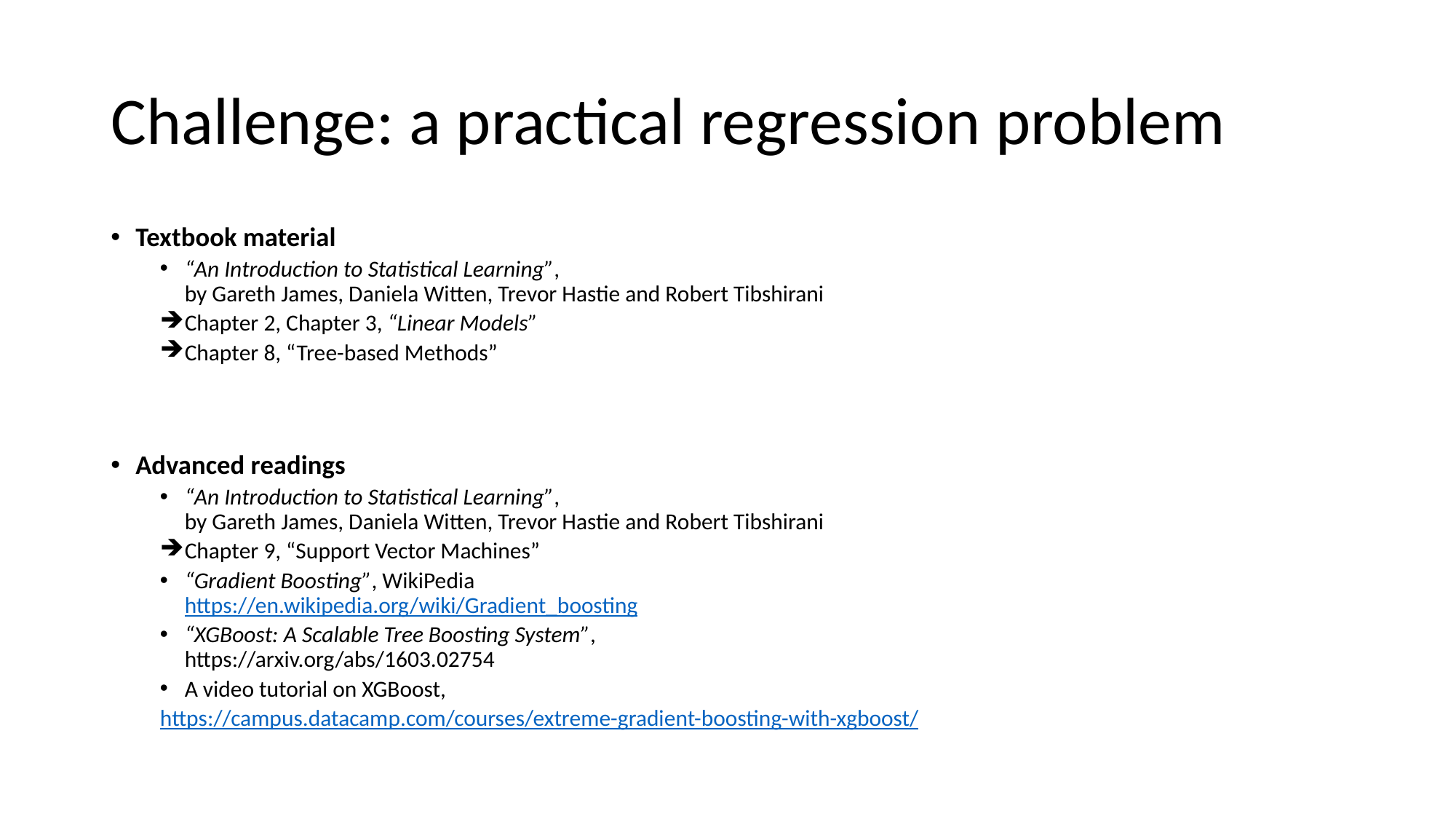

# Challenge: a practical regression problem
Textbook material
“An Introduction to Statistical Learning”,
by Gareth James, Daniela Witten, Trevor Hastie and Robert Tibshirani
Chapter 2, Chapter 3, “Linear Models”
Chapter 8, “Tree-based Methods”

Advanced readings
“An Introduction to Statistical Learning”,
by Gareth James, Daniela Witten, Trevor Hastie and Robert Tibshirani
Chapter 9, “Support Vector Machines”
“Gradient Boosting”, WikiPedia
https://en.wikipedia.org/wiki/Gradient_boosting
“XGBoost: A Scalable Tree Boosting System”,
https://arxiv.org/abs/1603.02754
A video tutorial on XGBoost,
https://campus.datacamp.com/courses/extreme-gradient-boosting-with-xgboost/